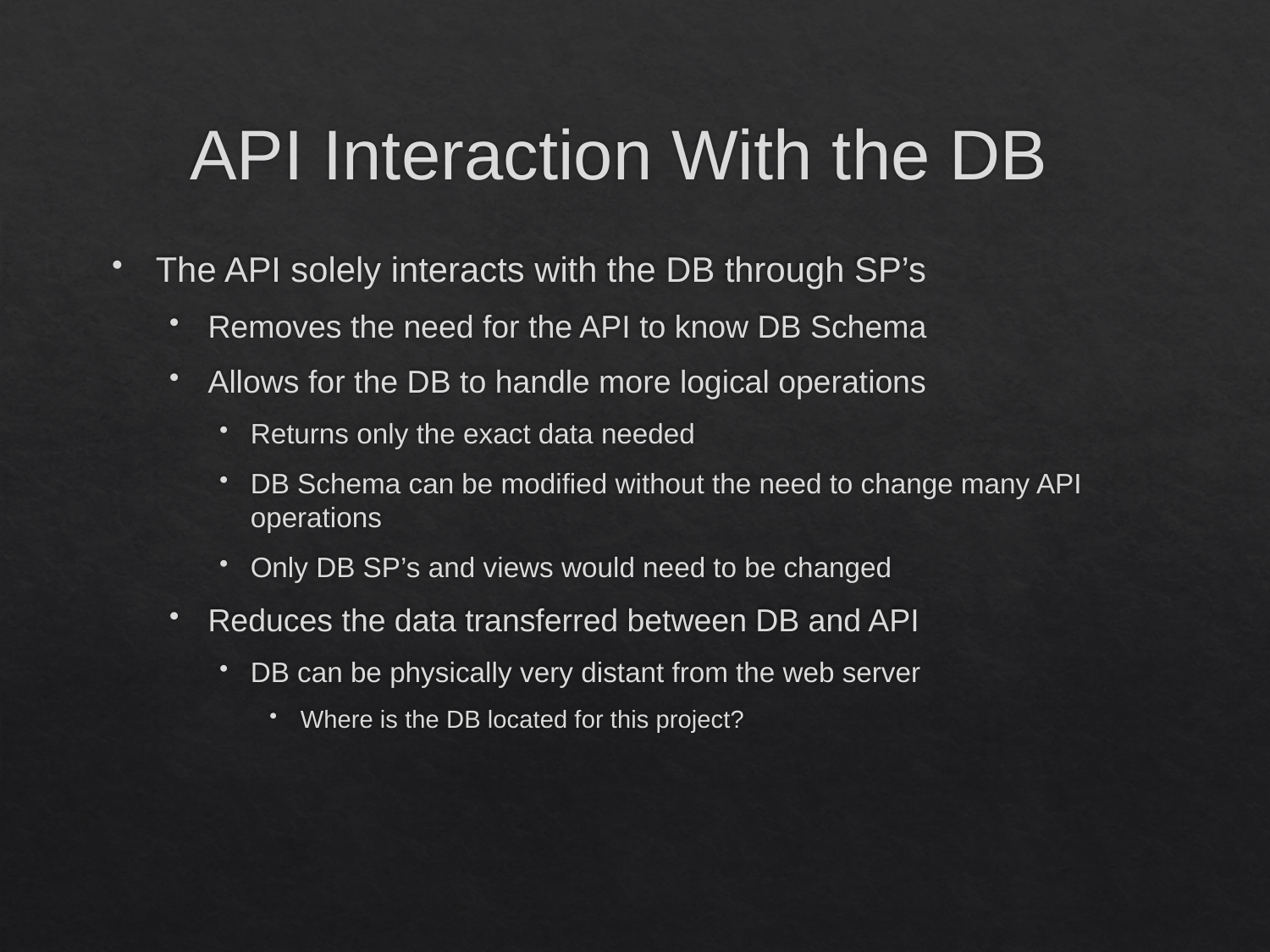

# API Interaction With the DB
The API solely interacts with the DB through SP’s
Removes the need for the API to know DB Schema
Allows for the DB to handle more logical operations
Returns only the exact data needed
DB Schema can be modified without the need to change many API operations
Only DB SP’s and views would need to be changed
Reduces the data transferred between DB and API
DB can be physically very distant from the web server
Where is the DB located for this project?